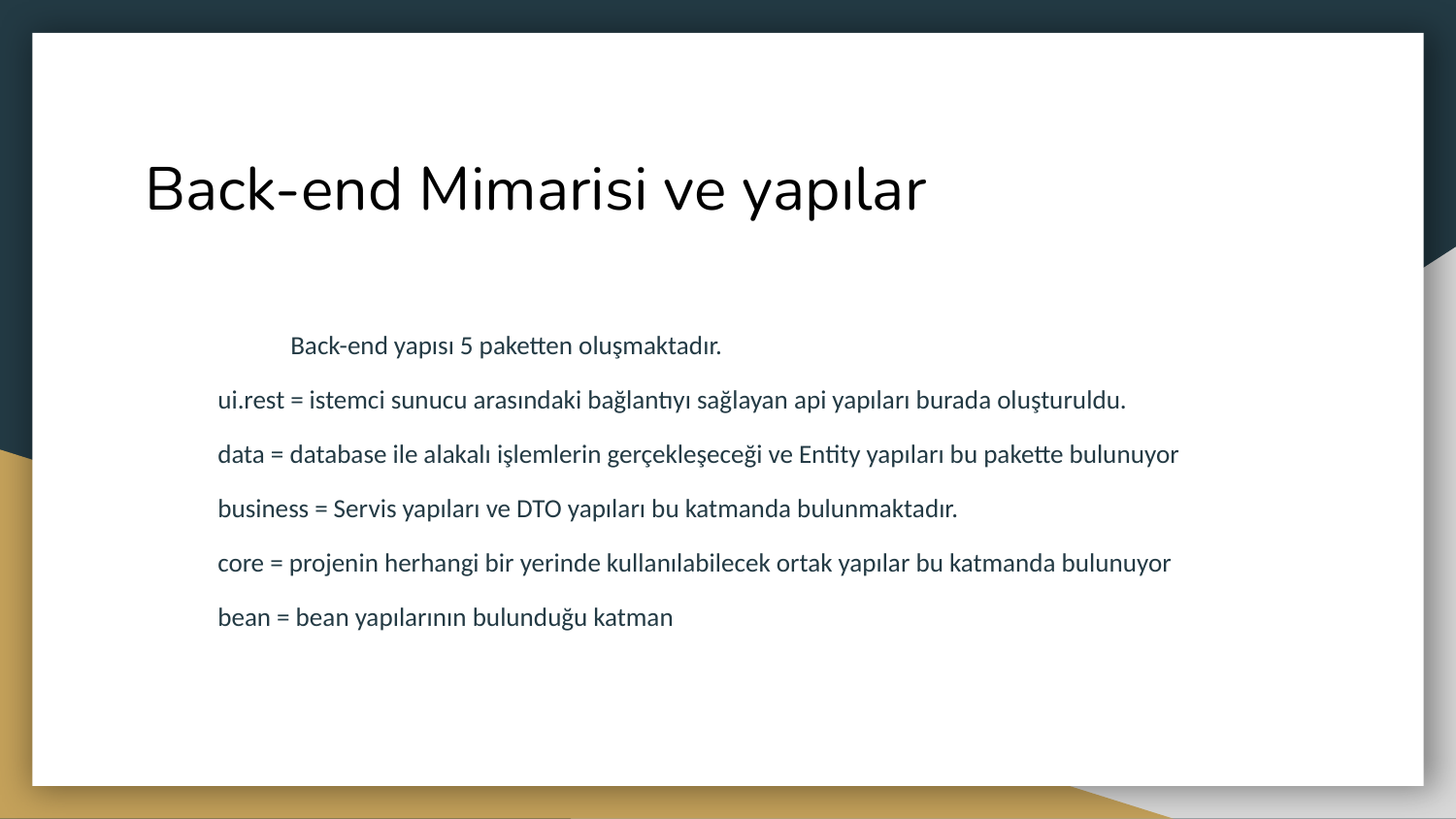

# Back-end Mimarisi ve yapılar
	Back-end yapısı 5 paketten oluşmaktadır.
ui.rest	= istemci sunucu arasındaki bağlantıyı sağlayan api yapıları burada oluşturuldu.
data = database ile alakalı işlemlerin gerçekleşeceği ve Entity yapıları bu pakette bulunuyor
business = Servis yapıları ve DTO yapıları bu katmanda bulunmaktadır.
core = projenin herhangi bir yerinde kullanılabilecek ortak yapılar bu katmanda bulunuyor
bean = bean yapılarının bulunduğu katman